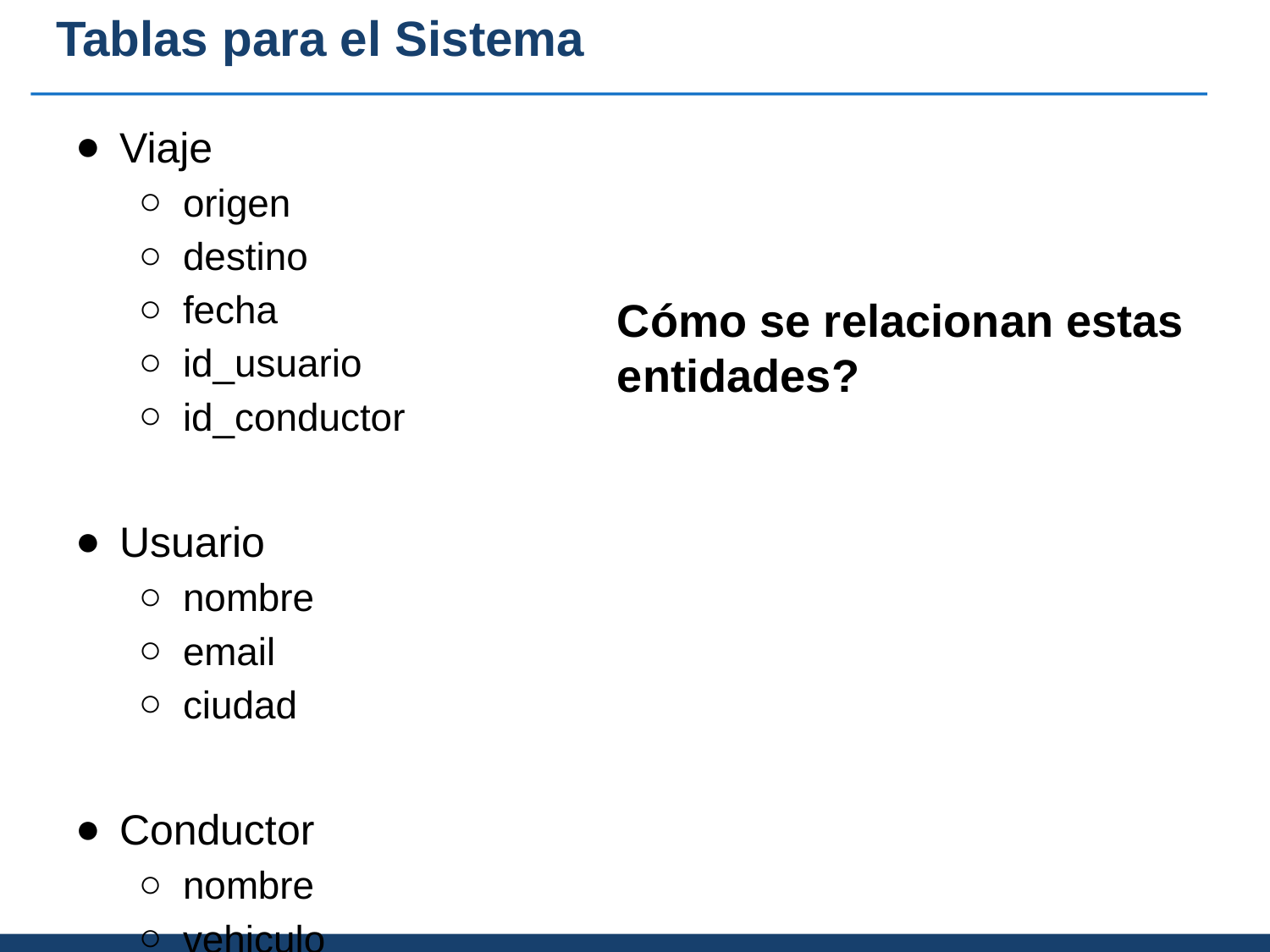

# Tablas para el Sistema
Viaje
origen
destino
fecha
id_usuario
id_conductor

Usuario
nombre
email
ciudad

Conductor
nombre
vehiculo
Cómo se relacionan estas entidades?